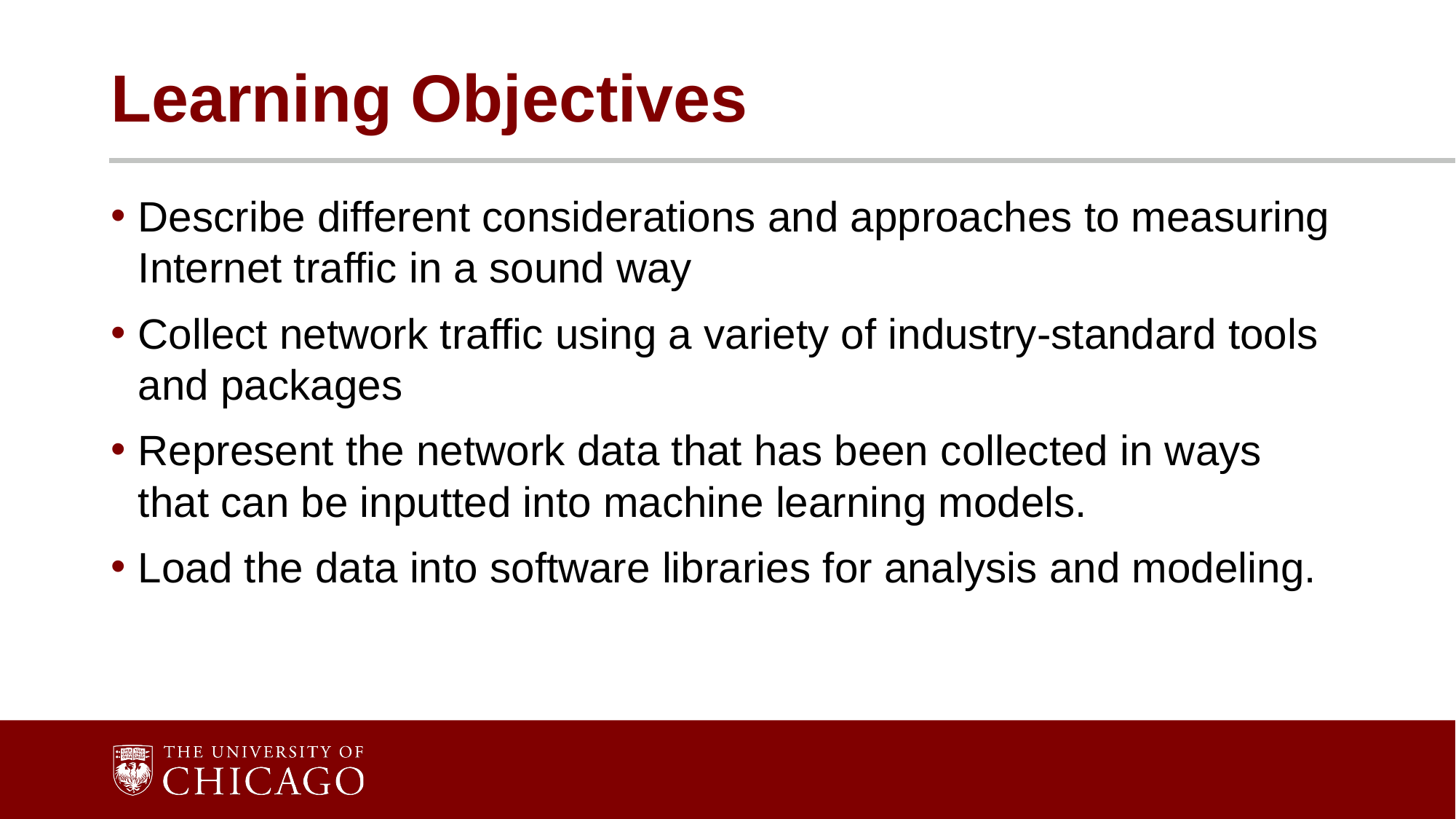

# Learning Objectives
Describe different considerations and approaches to measuring Internet traffic in a sound way
Collect network traffic using a variety of industry-standard tools and packages
Represent the network data that has been collected in ways that can be inputted into machine learning models.
Load the data into software libraries for analysis and modeling.